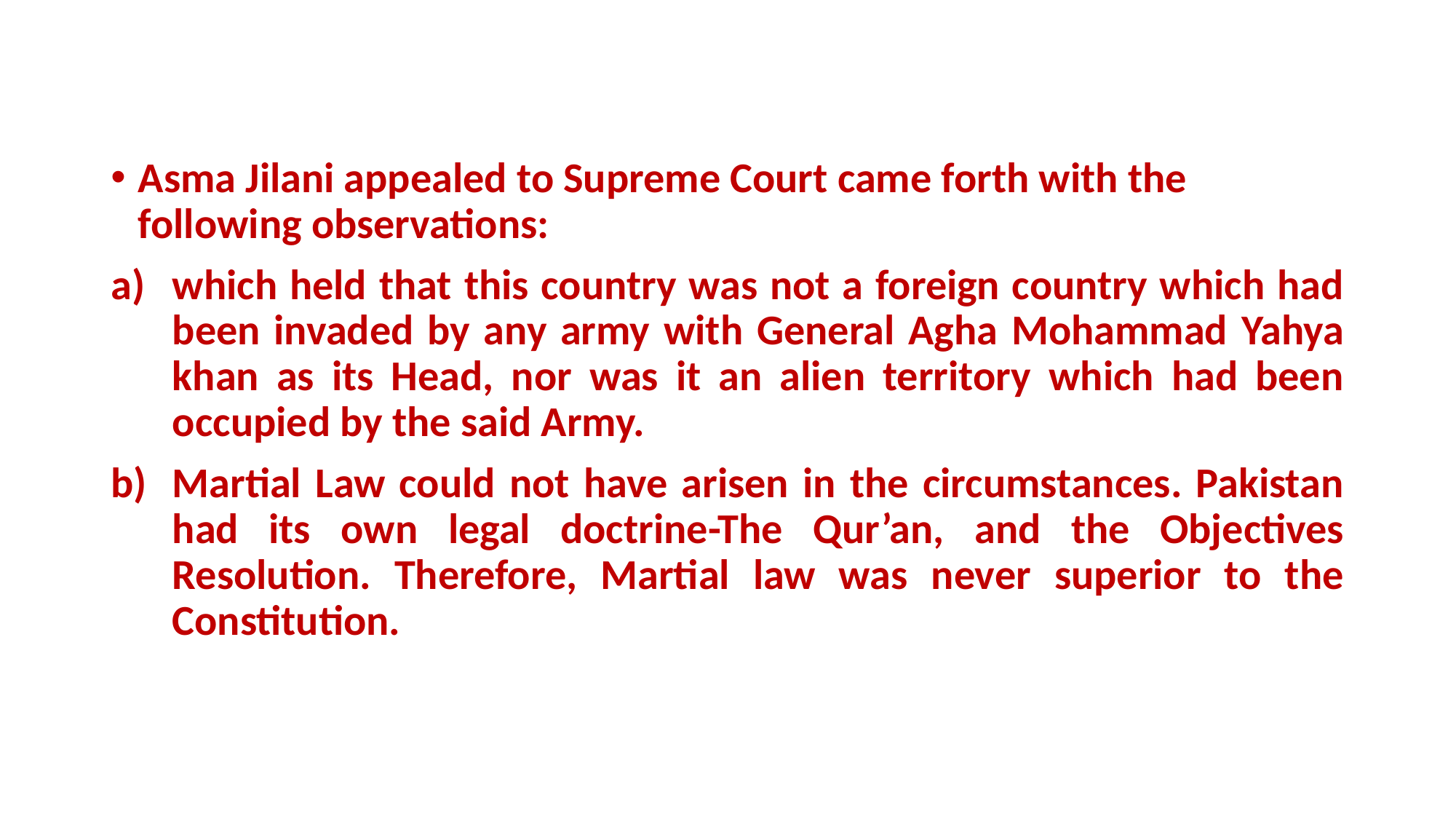

Asma Jilani appealed to Supreme Court came forth with the following observations:
which held that this country was not a foreign country which had been invaded by any army with General Agha Mohammad Yahya khan as its Head, nor was it an alien territory which had been occupied by the said Army.
Martial Law could not have arisen in the circumstances. Pakistan had its own legal doctrine-The Qur’an, and the Objectives Resolution. Therefore, Martial law was never superior to the Constitution.